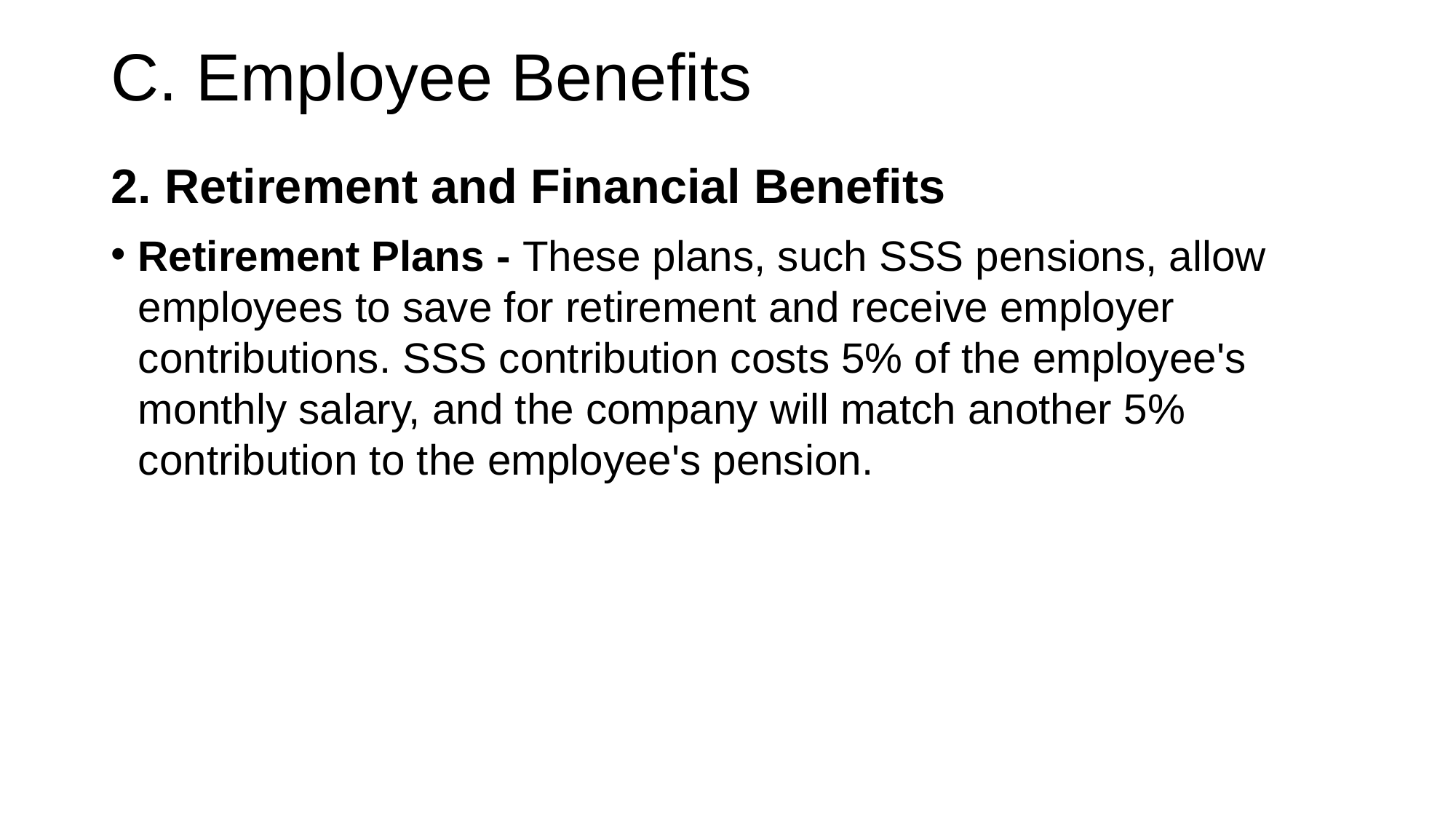

# C. Employee Benefits
2. Retirement and Financial Benefits
Retirement Plans - These plans, such SSS pensions, allow employees to save for retirement and receive employer contributions. SSS contribution costs 5% of the employee's monthly salary, and the company will match another 5% contribution to the employee's pension.